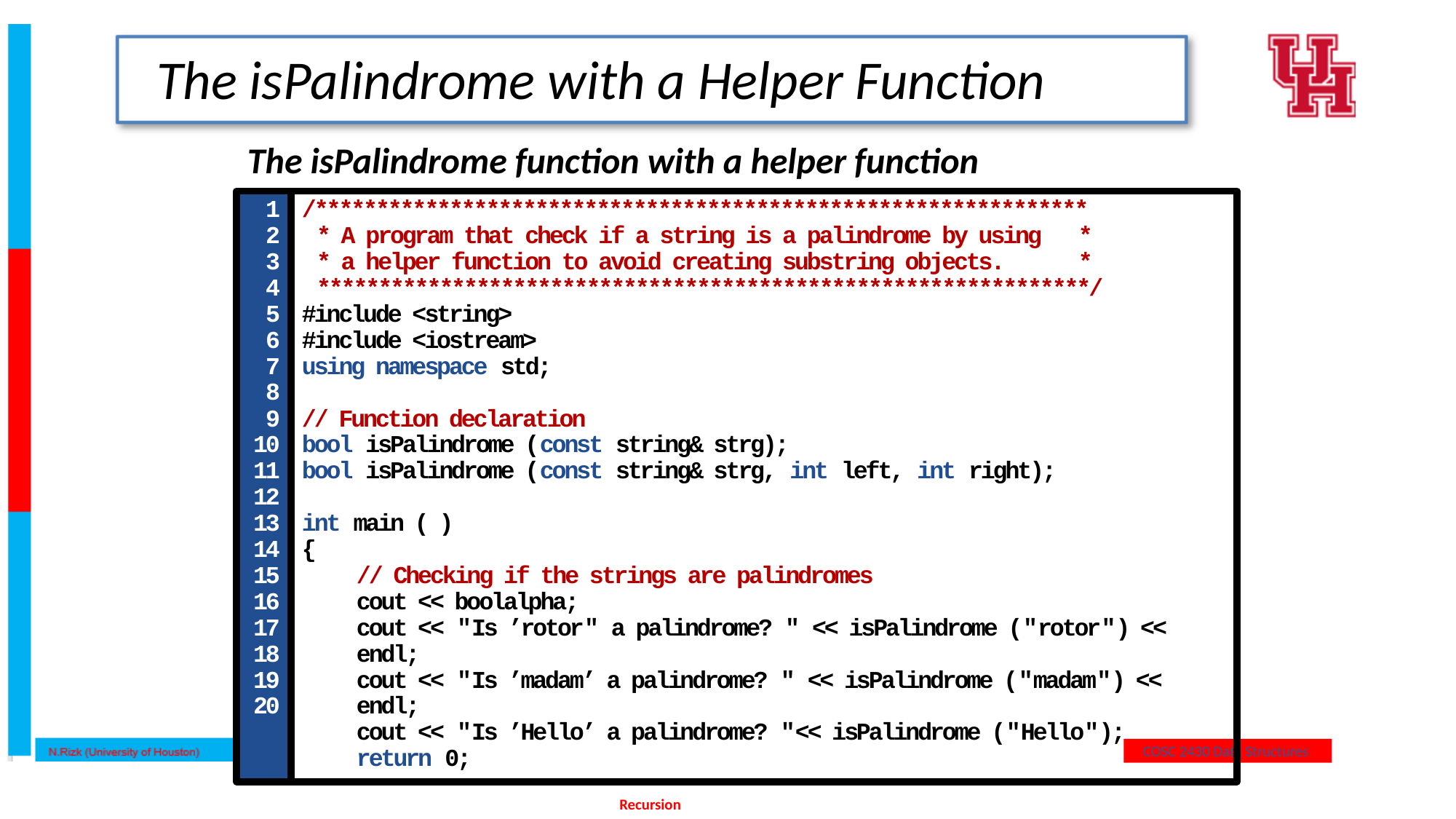

# The isPalindrome with a Helper Function
The isPalindrome function with a helper function
1
2
3
4
5
6
7
8
9
10
11
12
13
14
15
16
17
18
19
20
/***************************************************************
 * A program that check if a string is a palindrome by using 	 *
 * a helper function to avoid creating substring objects. 	 *
 ***************************************************************/
#include <string>
#include <iostream>
using namespace std;

// Function declaration
bool isPalindrome (const string& strg);
bool isPalindrome (const string& strg, int left, int right);

int main ( )
{
// Checking if the strings are palindromes
cout << boolalpha;
cout << "Is ’rotor" a palindrome? " << isPalindrome ("rotor") << endl;
cout << "Is ’madam’ a palindrome? " << isPalindrome ("madam") << endl;
cout << "Is ’Hello’ a palindrome? "<< isPalindrome ("Hello");
return 0;